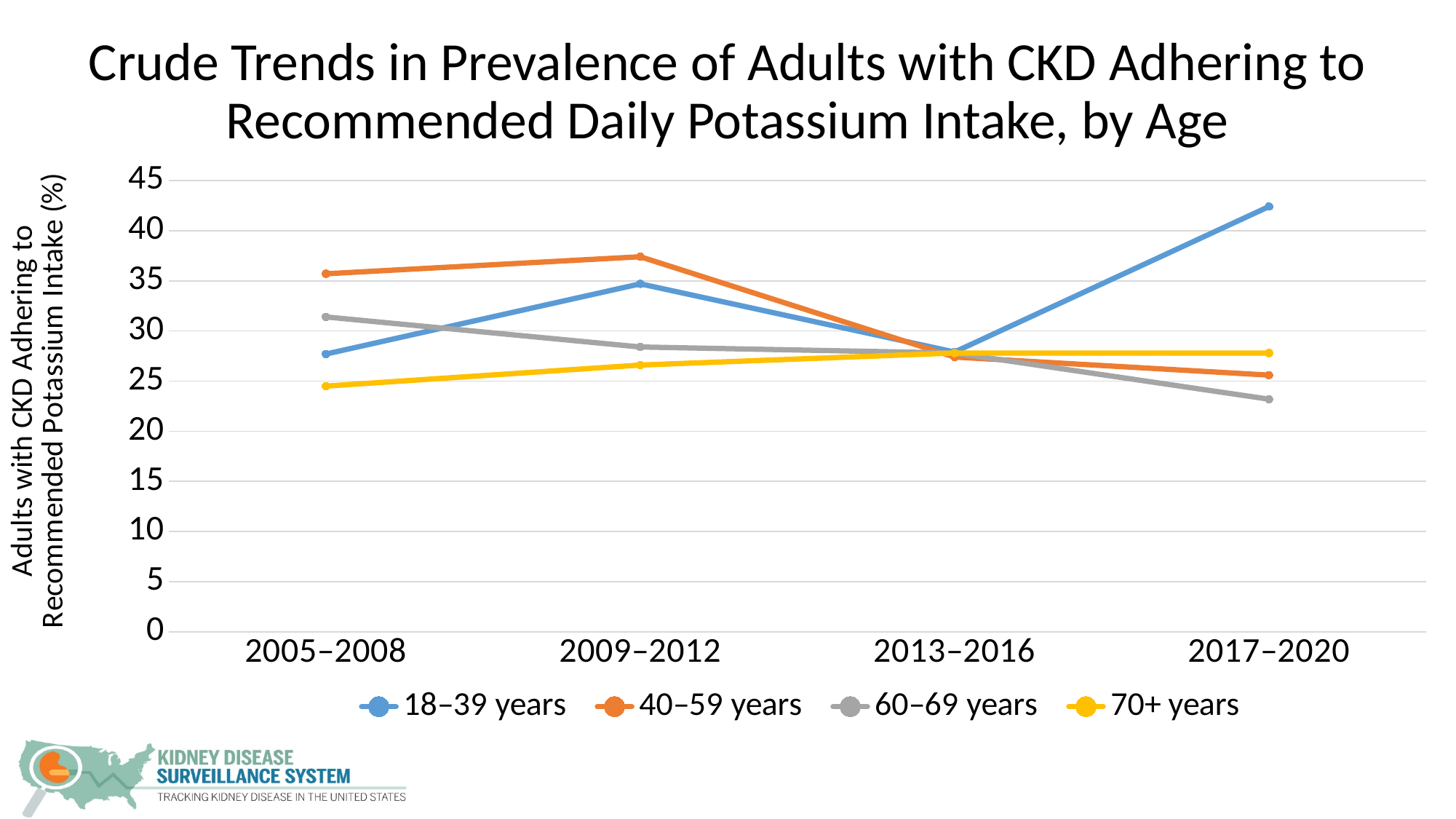

# Crude Trends in Prevalence of Adults with CKD Adhering to Recommended Daily Potassium Intake, by Age

### Chart

| Category | 18–39 years | 40–59 years | 60–69 years | 70+ years |
|---|---|---|---|---|
| 2005–2008 | 27.7 | 35.7 | 31.4 | 24.5 |
| 2009–2012 | 34.7 | 37.4 | 28.4 | 26.6 |
| 2013–2016 | 27.9 | 27.4 | 27.8 | 27.8 |
| 2017–2020 | 42.4 | 25.6 | 23.2 | 27.8 |